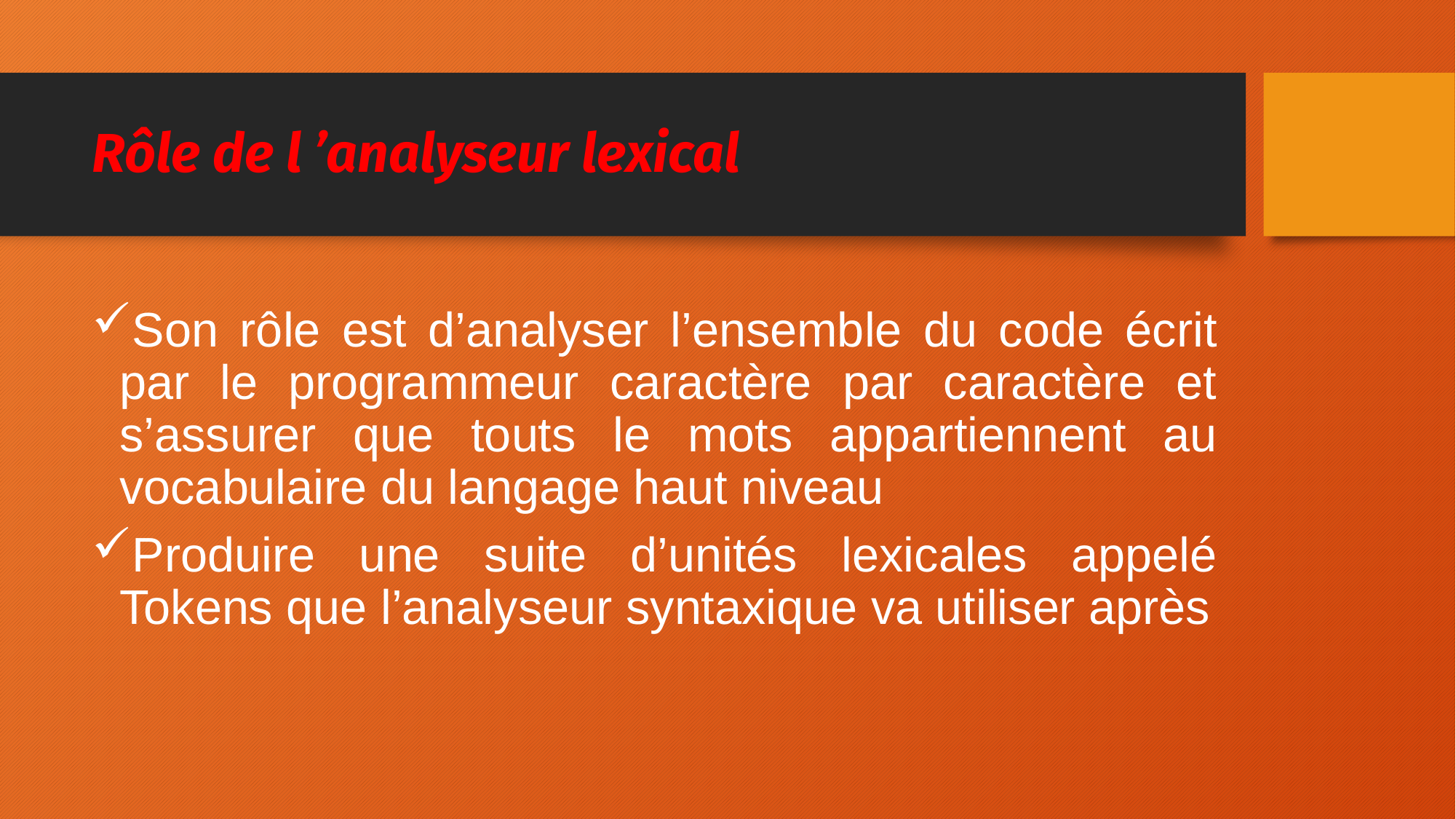

# Rôle de l ’analyseur lexical
Son rôle est d’analyser l’ensemble du code écrit par le programmeur caractère par caractère et s’assurer que touts le mots appartiennent au vocabulaire du langage haut niveau
Produire une suite d’unités lexicales appelé Tokens que l’analyseur syntaxique va utiliser après